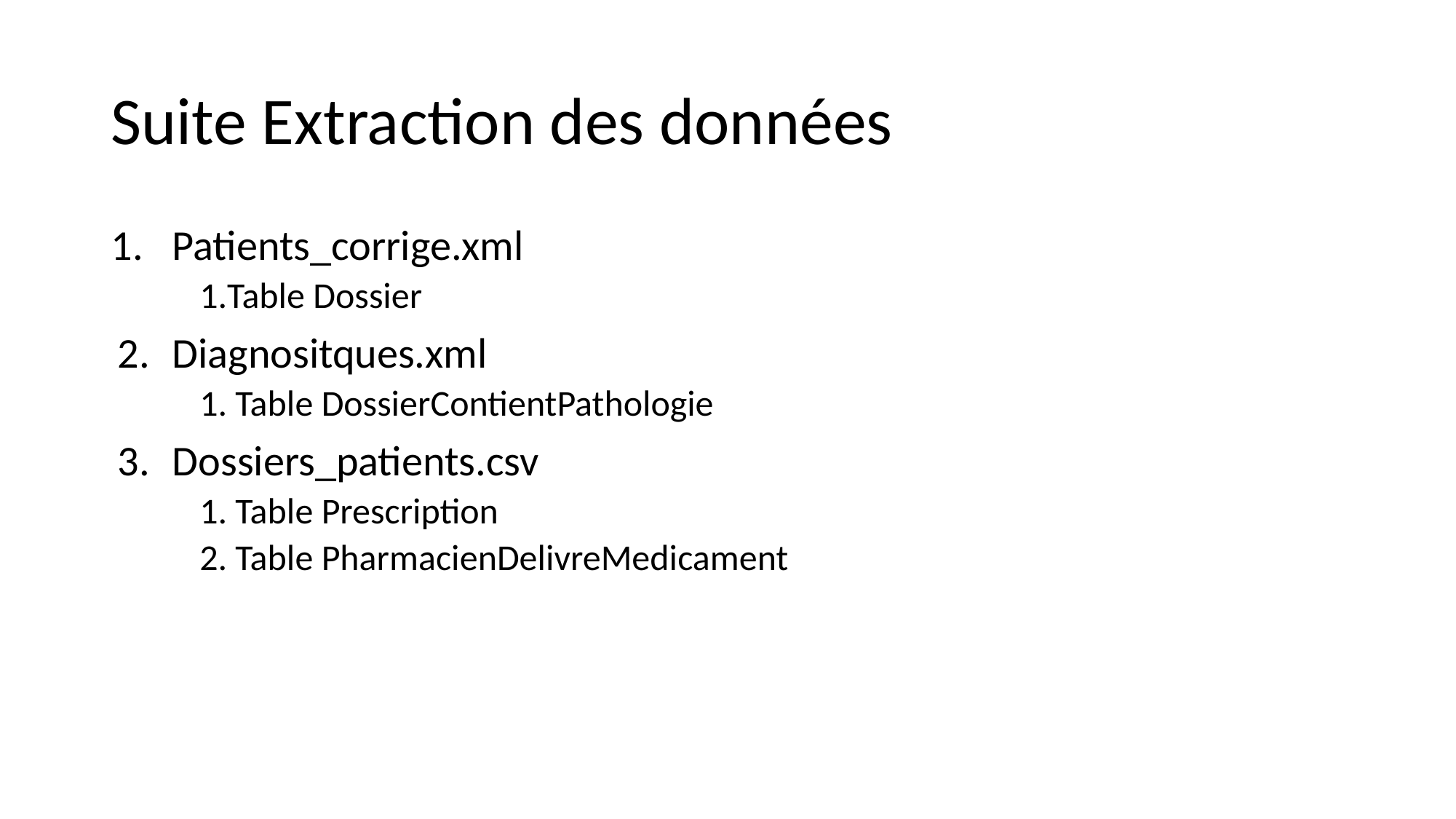

# Suite Extraction des données
Patients_corrige.xml
Table Dossier
Diagnositques.xml
 Table DossierContientPathologie
Dossiers_patients.csv
 Table Prescription
 Table PharmacienDelivreMedicament